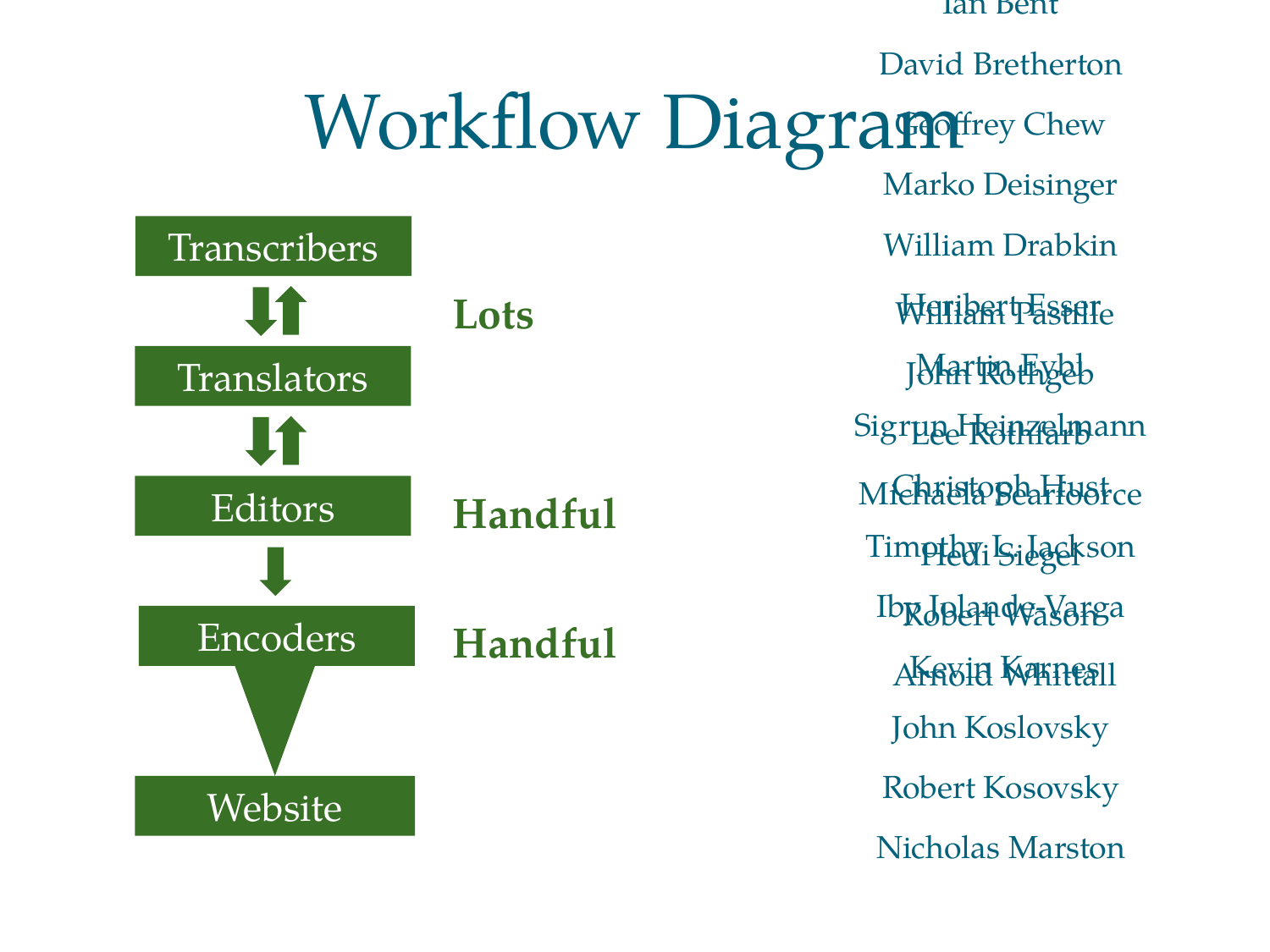

Ian Bent
David Bretherton
Geoffrey Chew
Marko Deisinger
William Drabkin
Heribert Esser
Martin Eybl
Sigrun Heinzelmann
Christoph Hust
Timothy L. Jackson
Iby Jolande-Varga
Kevin Karnes
John Koslovsky
Robert Kosovsky
Nicholas Marston

# Workflow Diagram
Transcribers

Lots
William Pastille
John Rothgeb
Lee Rothfarb
Michaela Searfoorce
Hedi Siegel
Robert Wason
Arnold Whittall

Translators

Editors
Handful

Encoders
Handful

Website
7